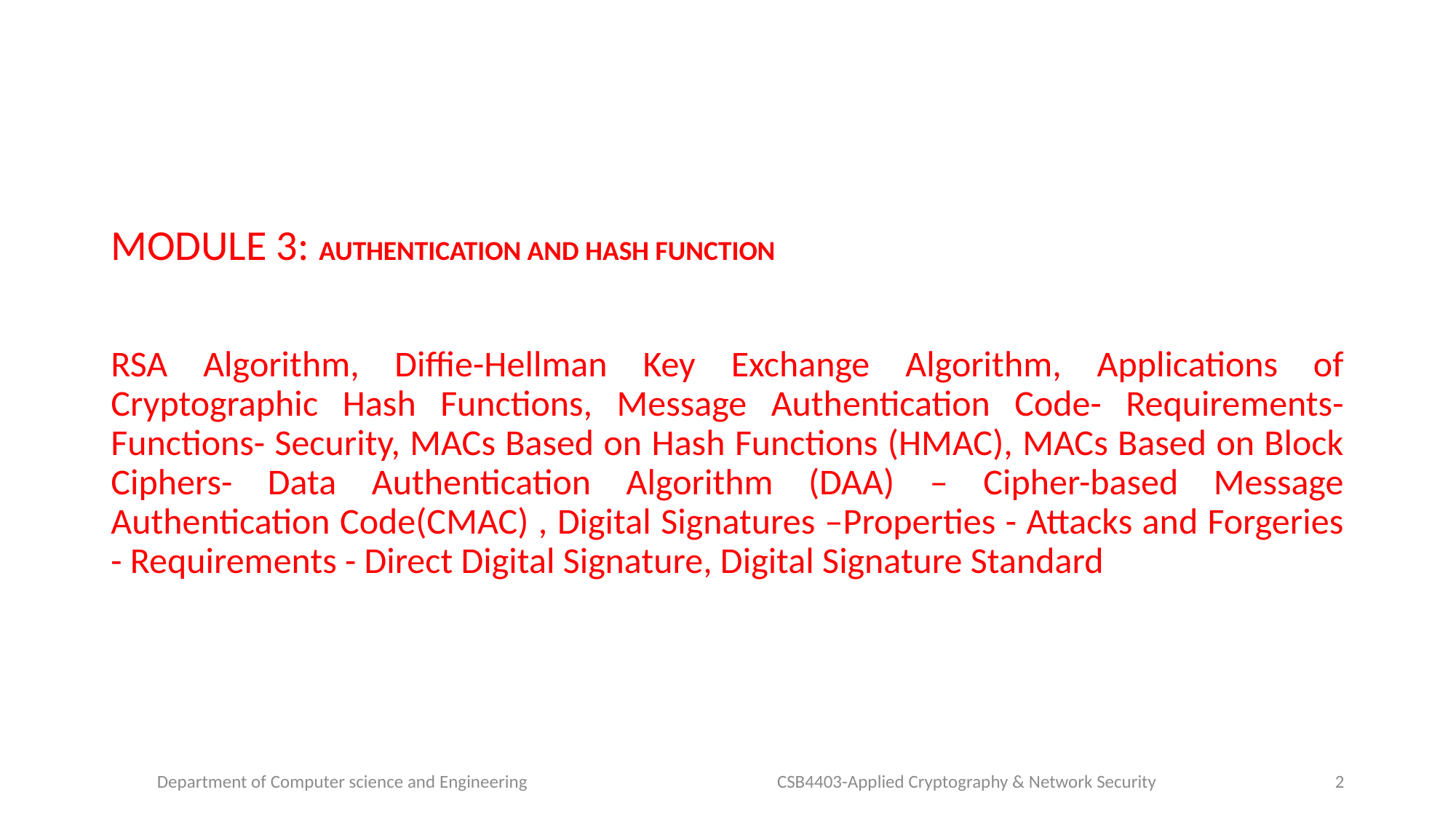

MODULE 3: AUTHENTICATION AND HASH FUNCTION

RSA Algorithm, Diffie-Hellman Key Exchange Algorithm, Applications of Cryptographic Hash Functions, Message Authentication Code- Requirements-Functions- Security, MACs Based on Hash Functions (HMAC), MACs Based on Block Ciphers- Data Authentication Algorithm (DAA) – Cipher-based Message Authentication Code(CMAC) , Digital Signatures –Properties - Attacks and Forgeries - Requirements - Direct Digital Signature, Digital Signature Standard
Department of Computer science and Engineering                                                            CSB4403-Applied Cryptography & Network Security
2